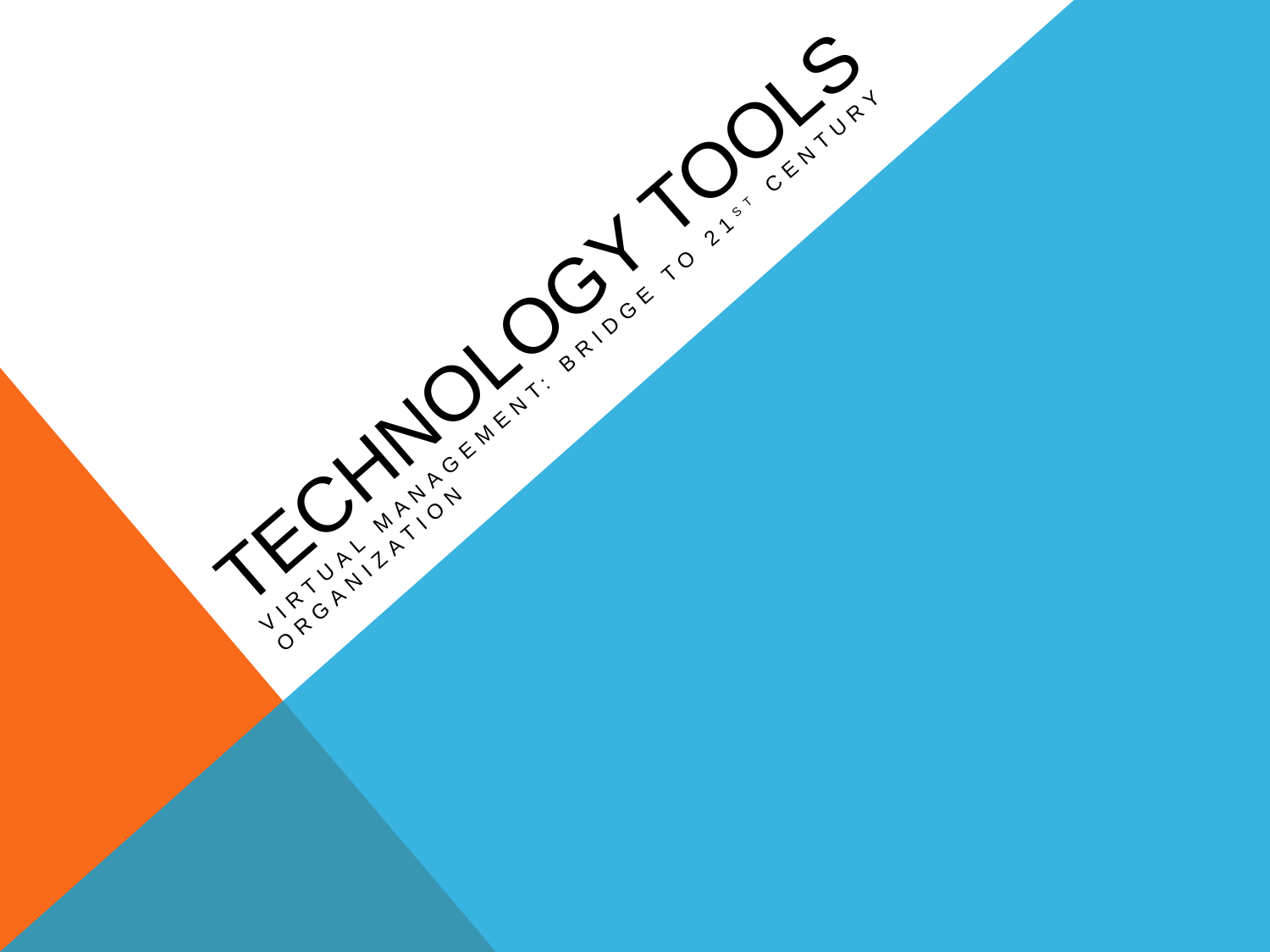

# Technology tools
Virtual Management: bridge to 21st Century Organization